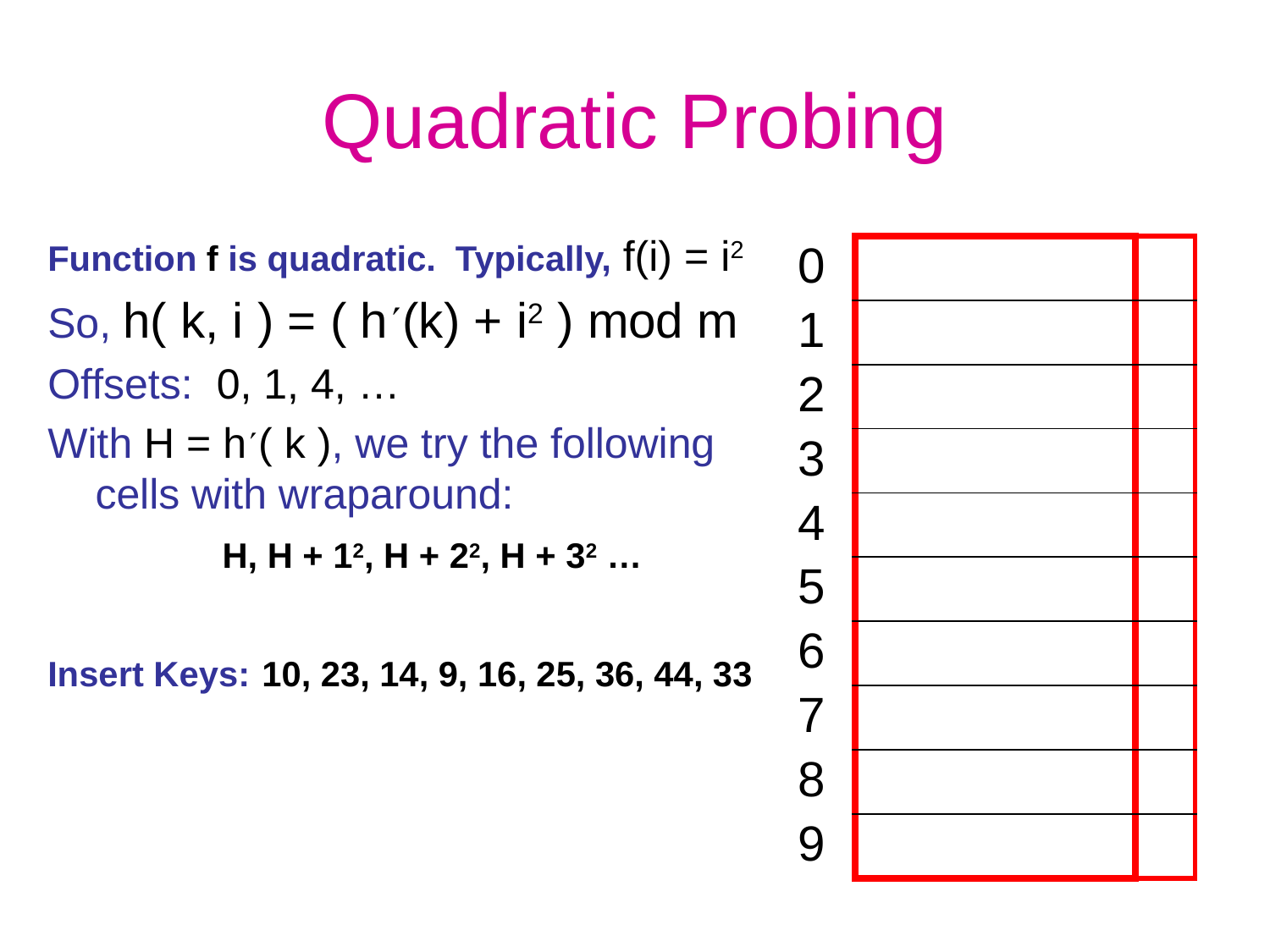

# Quadratic Probing
Function f is quadratic.  Typically, f(i) = i2
So, h( k, i ) = ( h′(k) + i2 ) mod m
Offsets:  0, 1, 4, …
With H = h′( k ), we try the following cells with wraparound:
		H, H + 12, H + 22, H + 32 …

Insert Keys: 10, 23, 14, 9, 16, 25, 36, 44, 33

| 0 |
| --- |
| 1 |
| 2 |
| 3 |
| 4 |
| 5 |
| 6 |
| 7 |
| 8 |
| 9 |
|  |
| --- |
|  |
|  |
|  |
|  |
|  |
|  |
|  |
|  |
|  |
|  |
| --- |
|  |
|  |
|  |
|  |
|  |
|  |
|  |
|  |
|  |